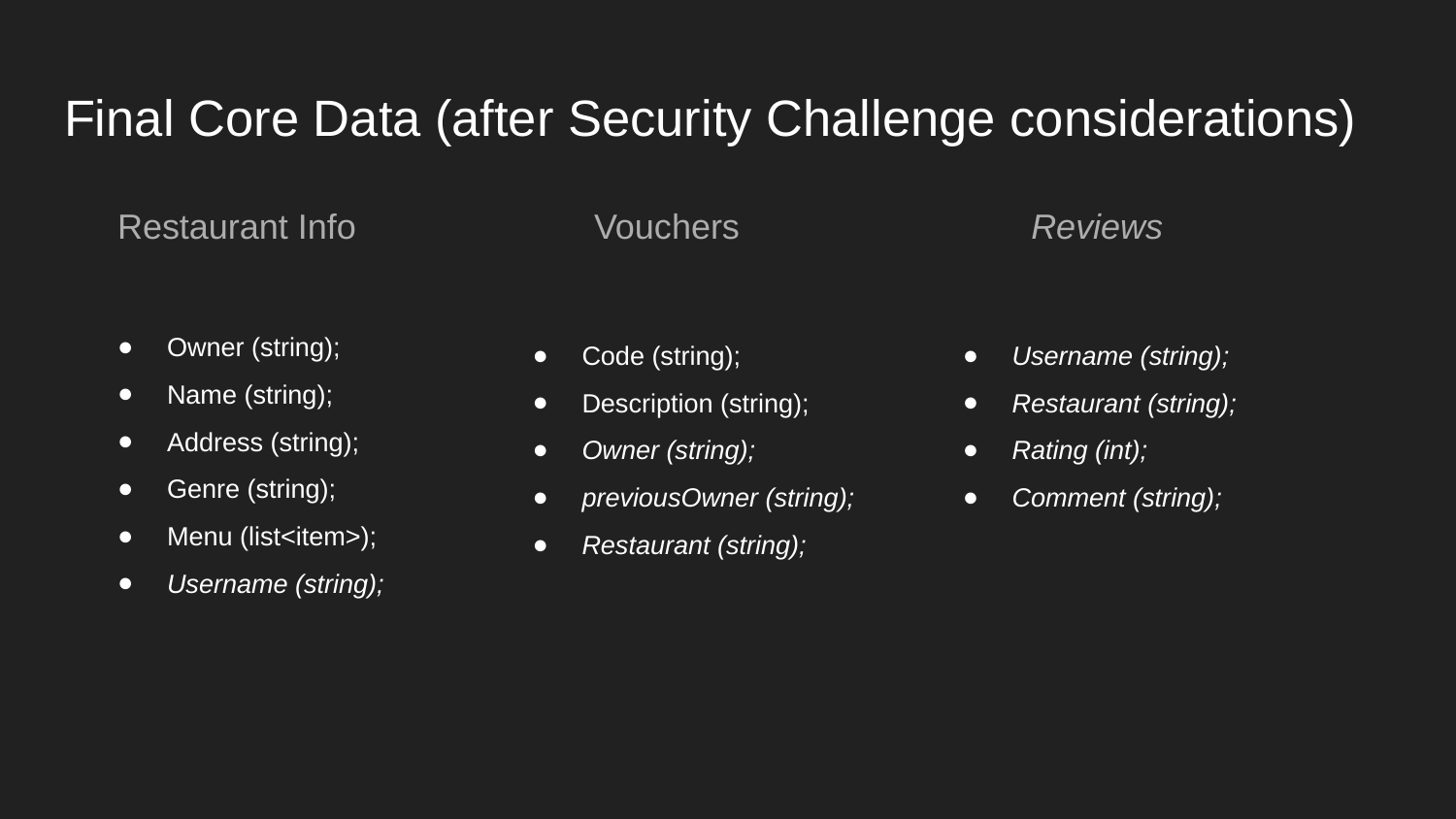

# Final Core Data (after Security Challenge considerations)
Restaurant Info
Vouchers
Reviews
Owner (string);
Name (string);
Address (string);
Genre (string);
Menu (list<item>);
Username (string);
Code (string);
Description (string);
Owner (string);
previousOwner (string);
Restaurant (string);
Username (string);
Restaurant (string);
Rating (int);
Comment (string);